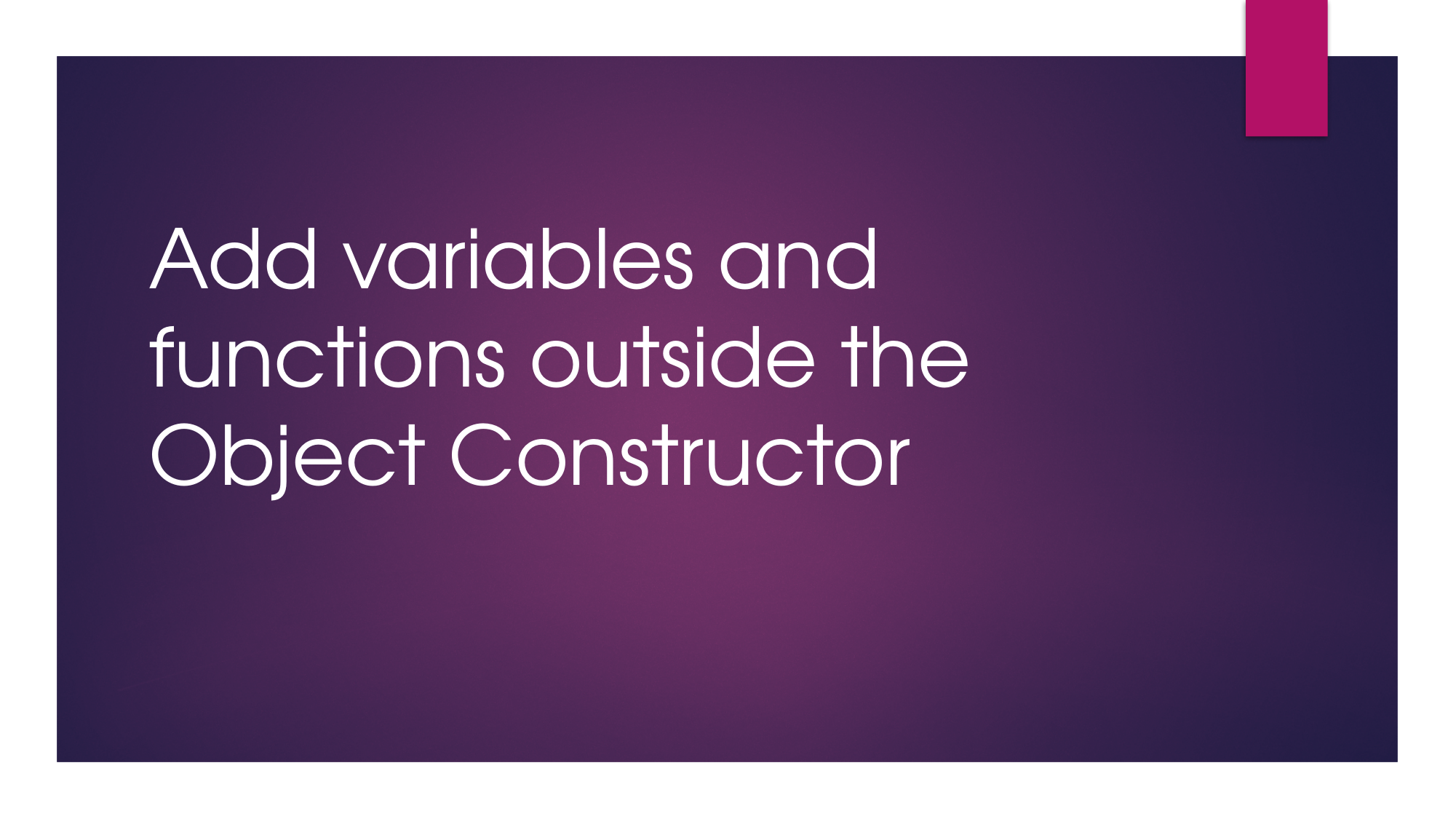

# Add variables and functions outside the Object Constructor